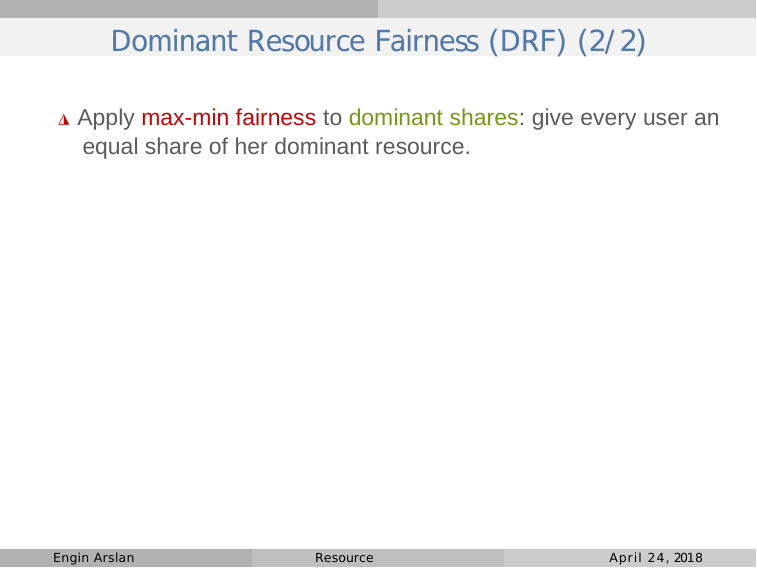

# Dominant Resource Fairness (DRF) (2/2)
◮  Apply max-min fairness to dominant shares: give every user an equal share of her dominant resource.

Engin Arslan
Resource Management
April 24, 2018